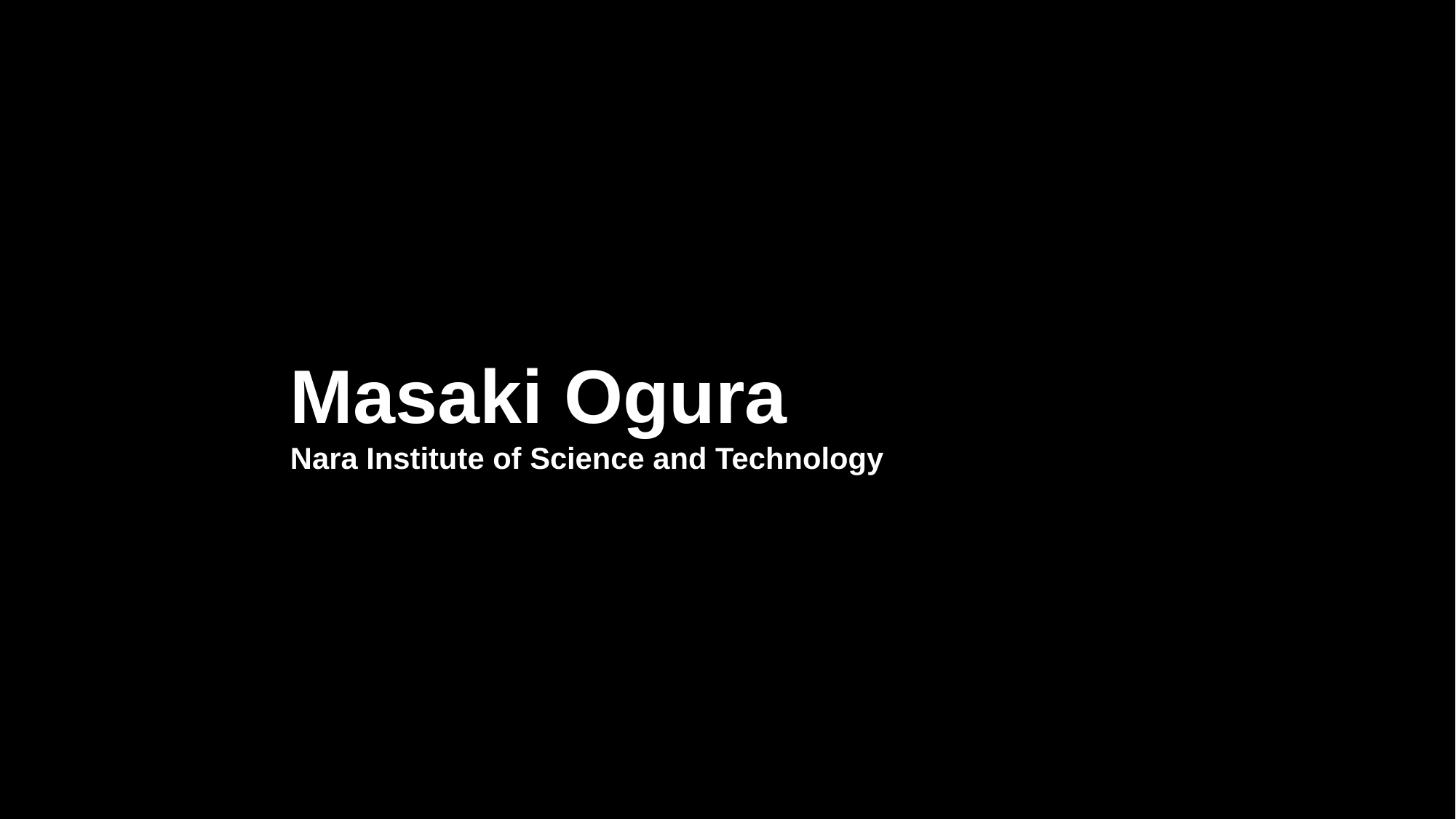

Masaki Ogura
Nara Institute of Science and Technology